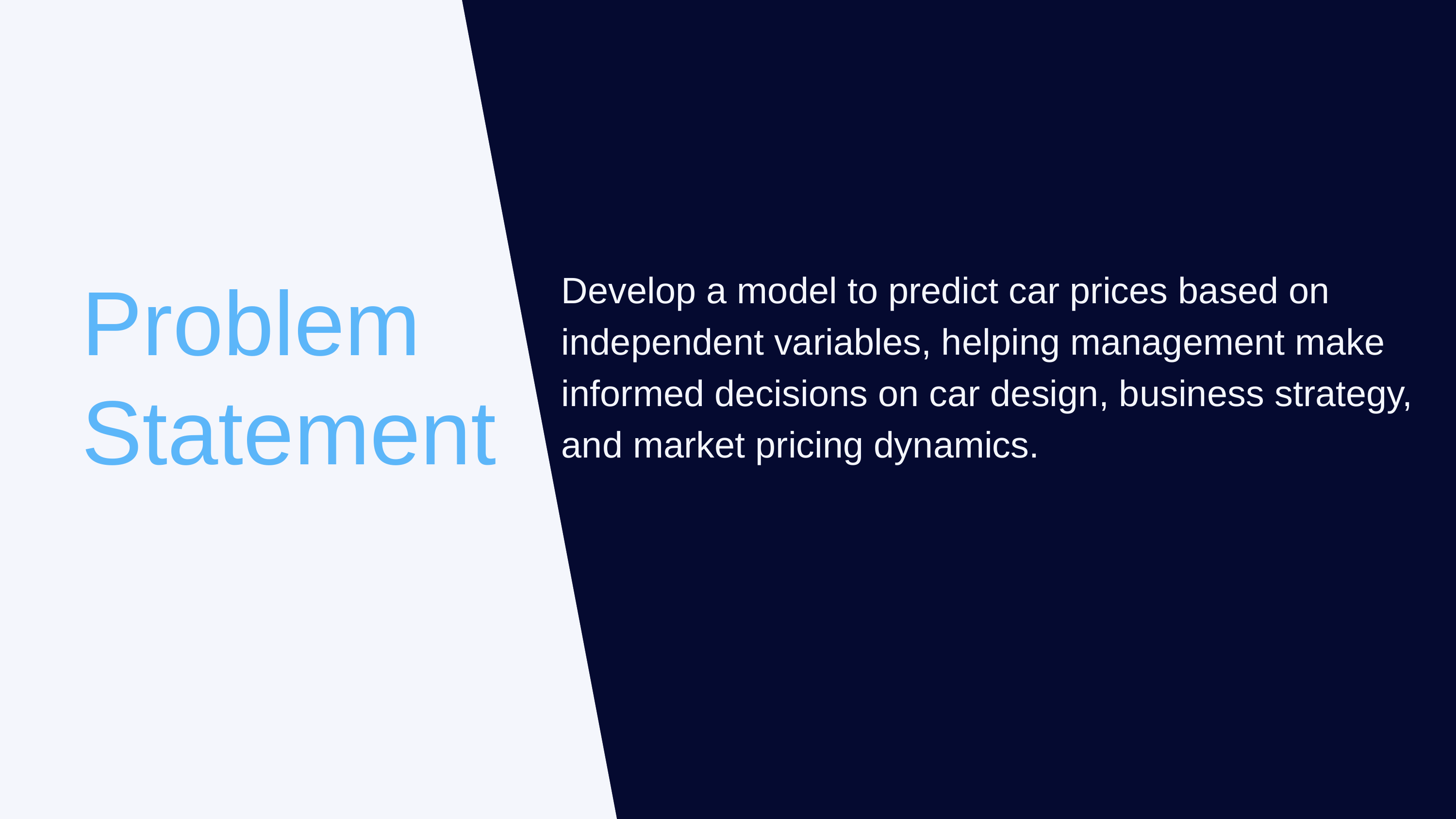

Develop a model to predict car prices based on independent variables, helping management make informed decisions on car design, business strategy, and market pricing dynamics.
Problem Statement